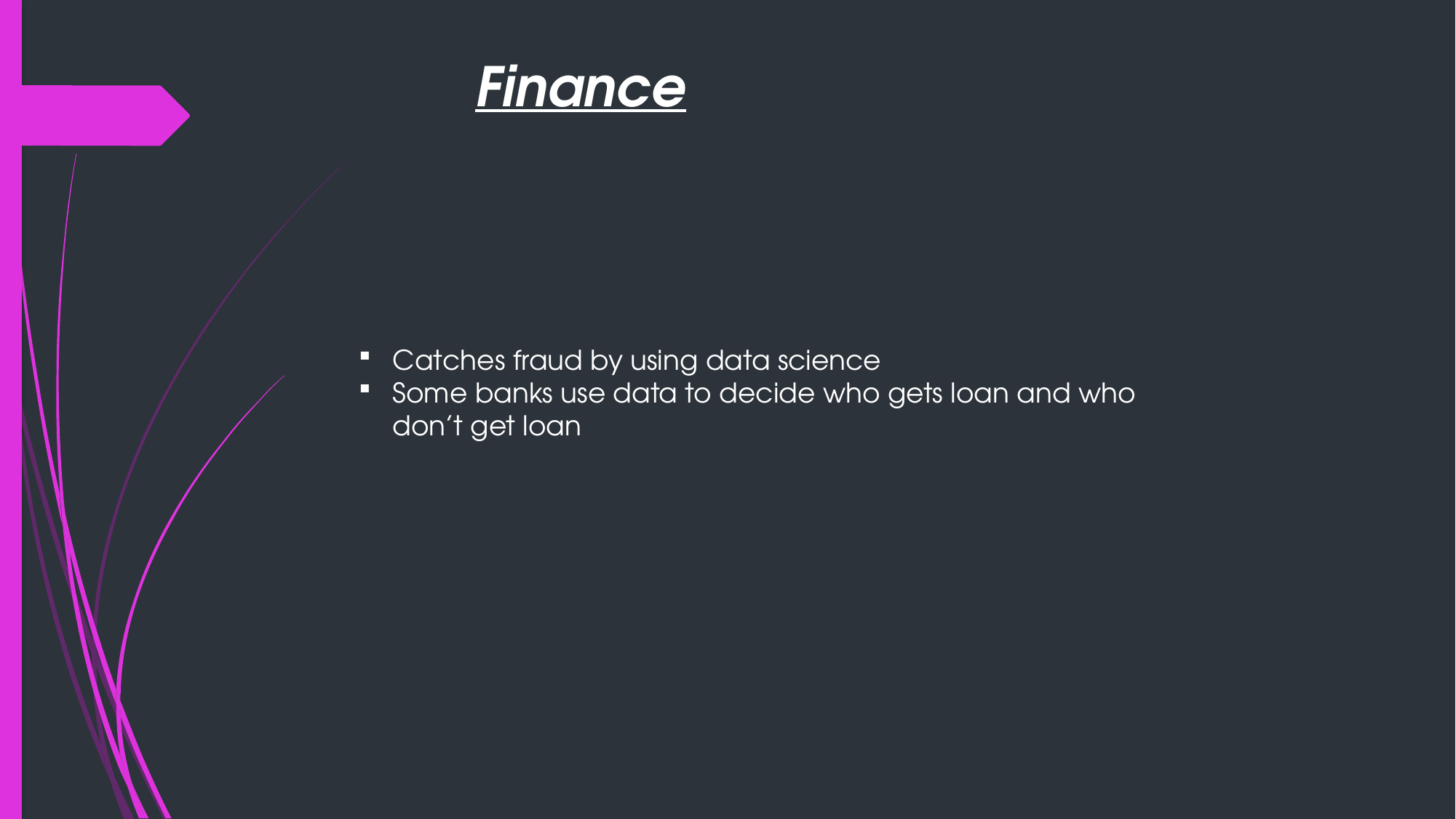

# Finance

Catches fraud by using data science
Some banks use data to decide who gets loan and who don’t get loan